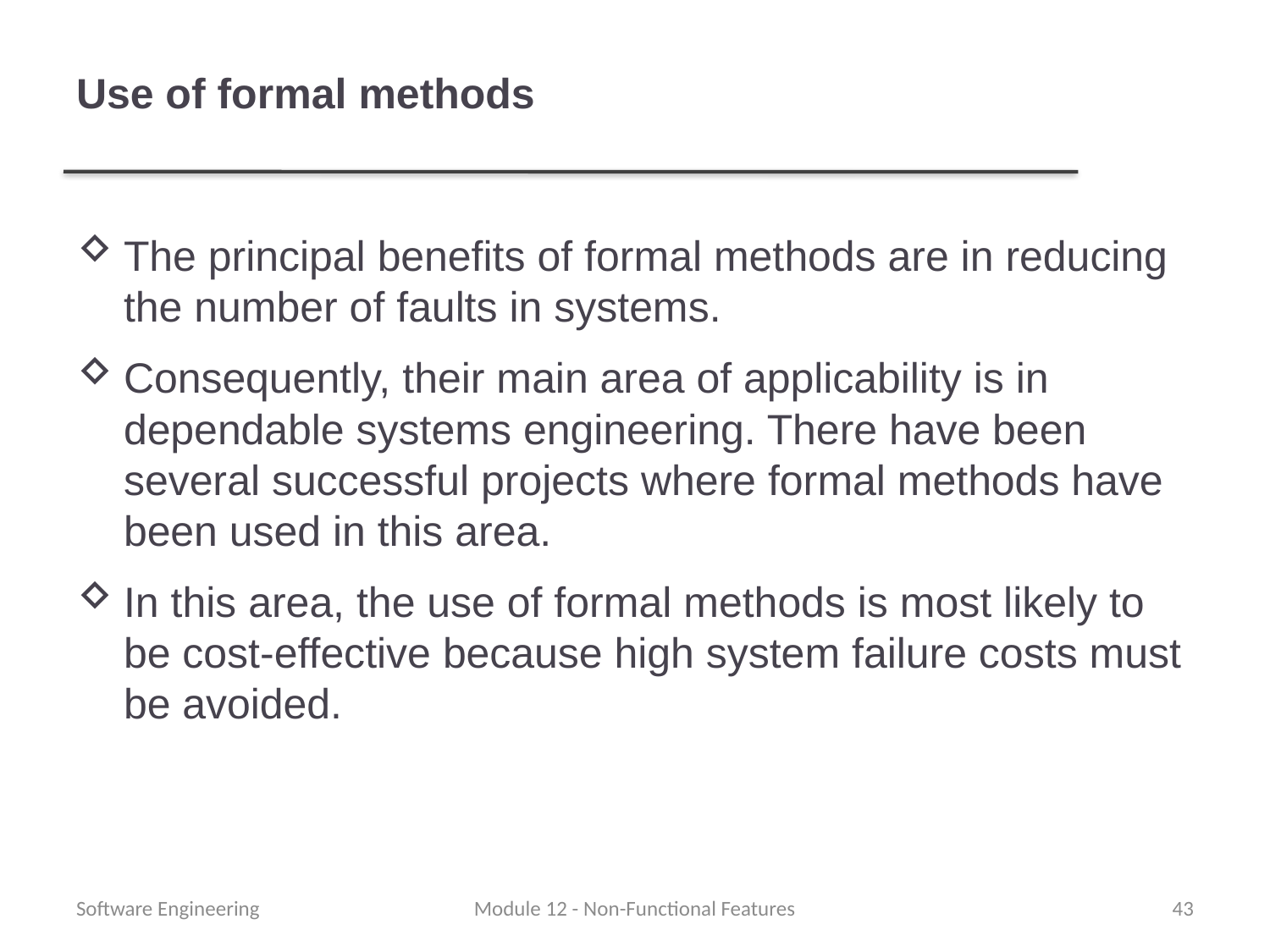

# Use of formal methods
The principal benefits of formal methods are in reducing the number of faults in systems.
Consequently, their main area of applicability is in dependable systems engineering. There have been several successful projects where formal methods have been used in this area.
In this area, the use of formal methods is most likely to be cost-effective because high system failure costs must be avoided.
Software Engineering
Module 12 - Non-Functional Features
43